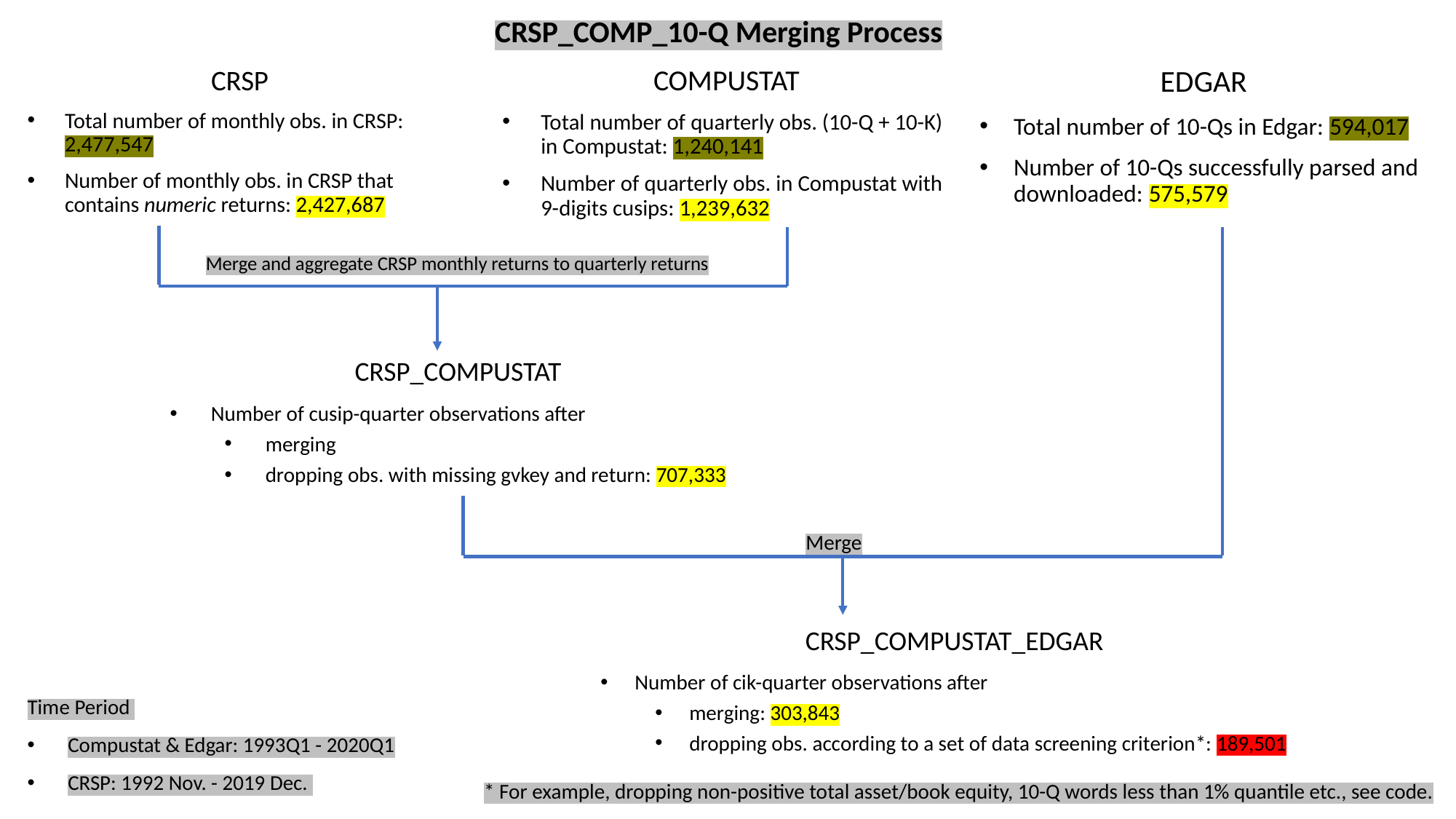

CRSP_COMP_10-Q Merging Process
CRSP
Total number of monthly obs. in CRSP: 2,477,547
Number of monthly obs. in CRSP that contains numeric returns: 2,427,687

COMPUSTAT
Total number of quarterly obs. (10-Q + 10-K) in Compustat: 1,240,141
Number of quarterly obs. in Compustat with 9-digits cusips: 1,239,632
EDGAR
Total number of 10-Qs in Edgar: 594,017
Number of 10-Qs successfully parsed and downloaded: 575,579

Merge and aggregate CRSP monthly returns to quarterly returns
CRSP_COMPUSTAT
Number of cusip-quarter observations after
merging
dropping obs. with missing gvkey and return: 707,333
Merge
CRSP_COMPUSTAT_EDGAR
Number of cik-quarter observations after
merging: 303,843
dropping obs. according to a set of data screening criterion*: 189,501

Time Period
Compustat & Edgar: 1993Q1 - 2020Q1
CRSP: 1992 Nov. - 2019 Dec.

* For example, dropping non-positive total asset/book equity, 10-Q words less than 1% quantile etc., see code.